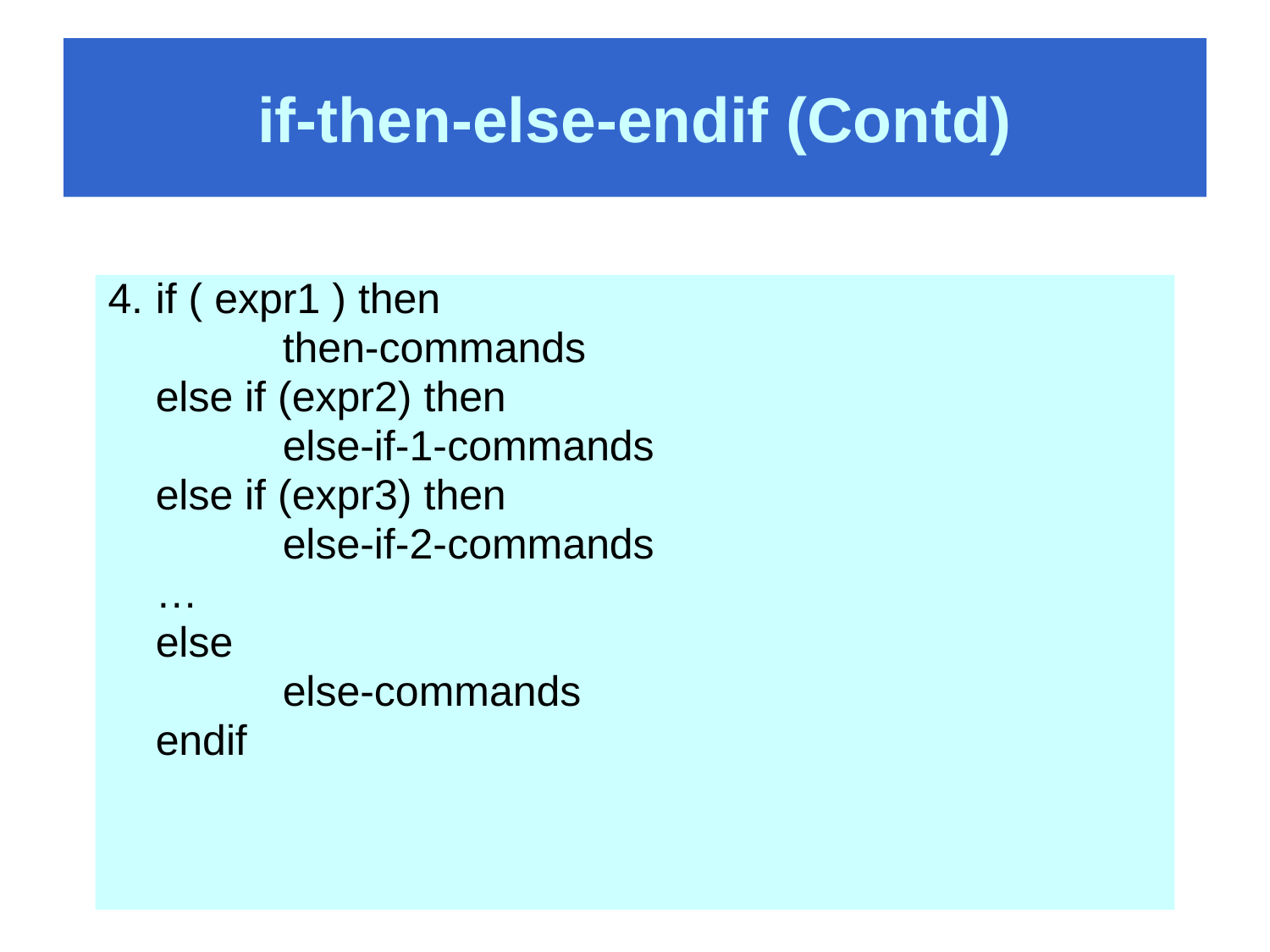

# if-then-else-endif (Contd)
4.	if ( expr1 ) then
		then-commands
	else if (expr2) then
		else-if-1-commands
	else if (expr3) then
		else-if-2-commands
	…
	else
		else-commands
	endif